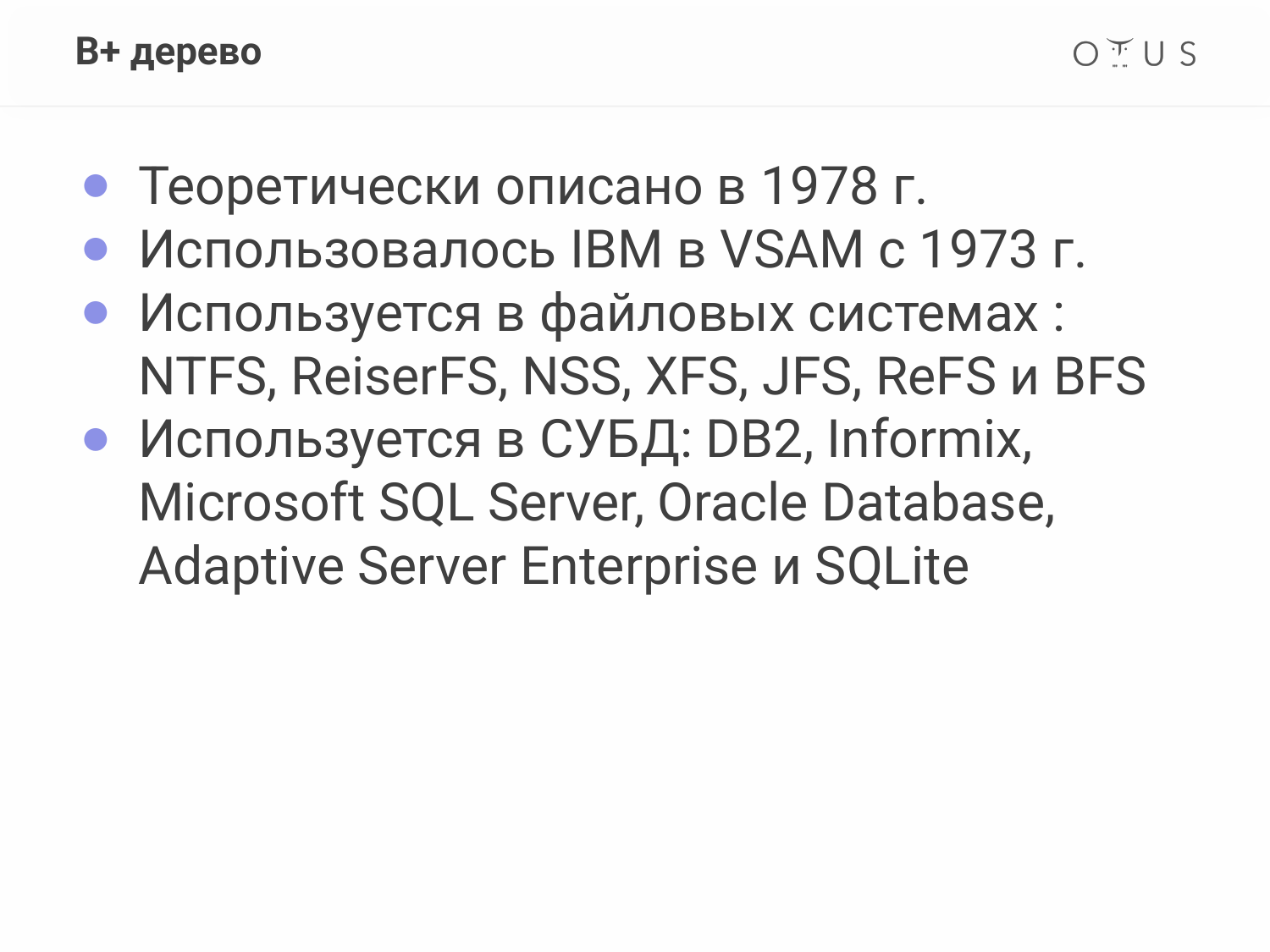

# В+ дерево
Теоретически описано в 1978 г.
Использовалось IBM в VSAM с 1973 г.
Используется в файловых системах : NTFS, ReiserFS, NSS, XFS, JFS, ReFS и BFS
Используется в СУБД: DB2, Informix, Microsoft SQL Server, Oracle Database, Adaptive Server Enterprise и SQLite